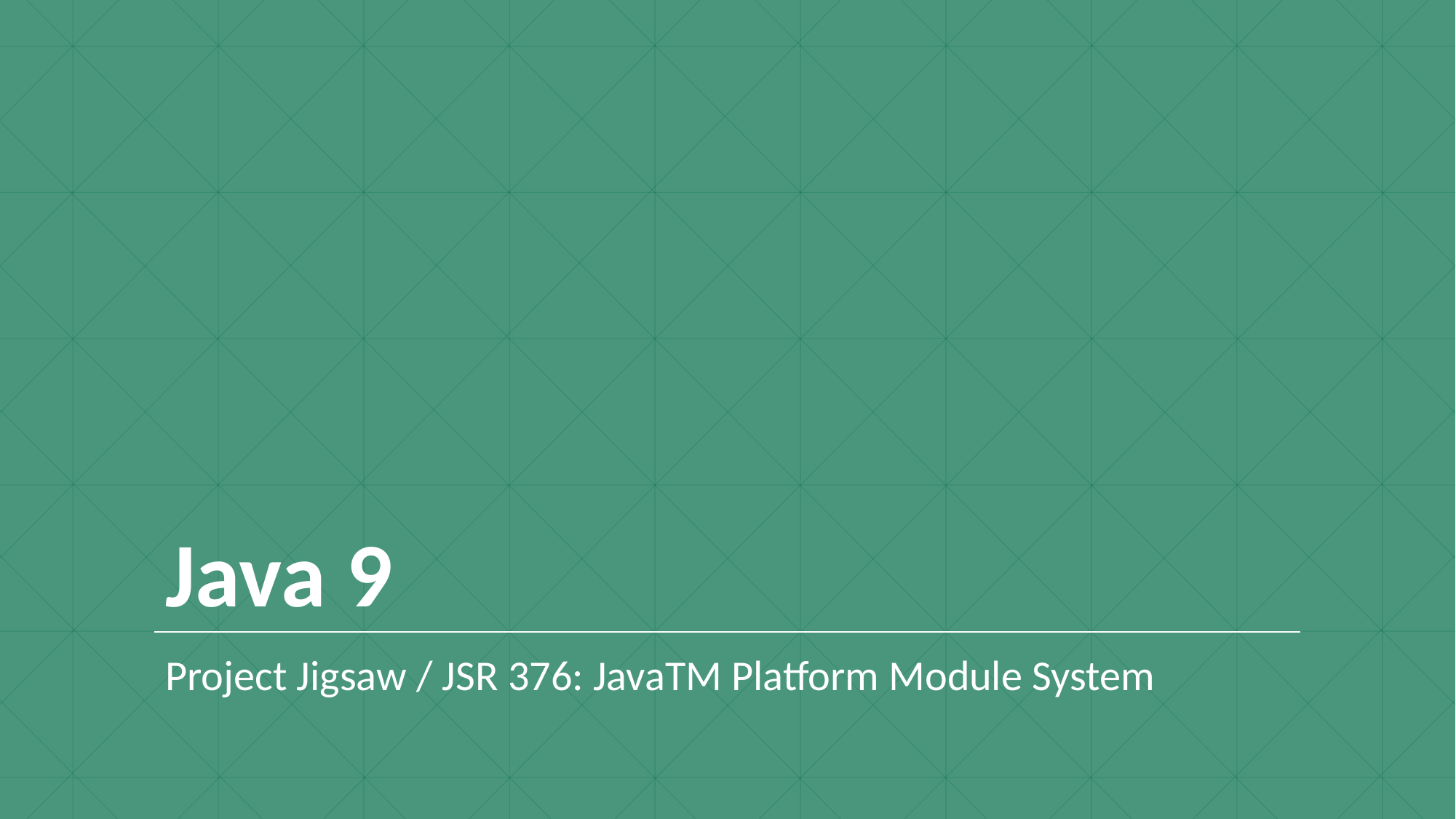

# Java 9
Project Jigsaw / JSR 376: JavaTM Platform Module System